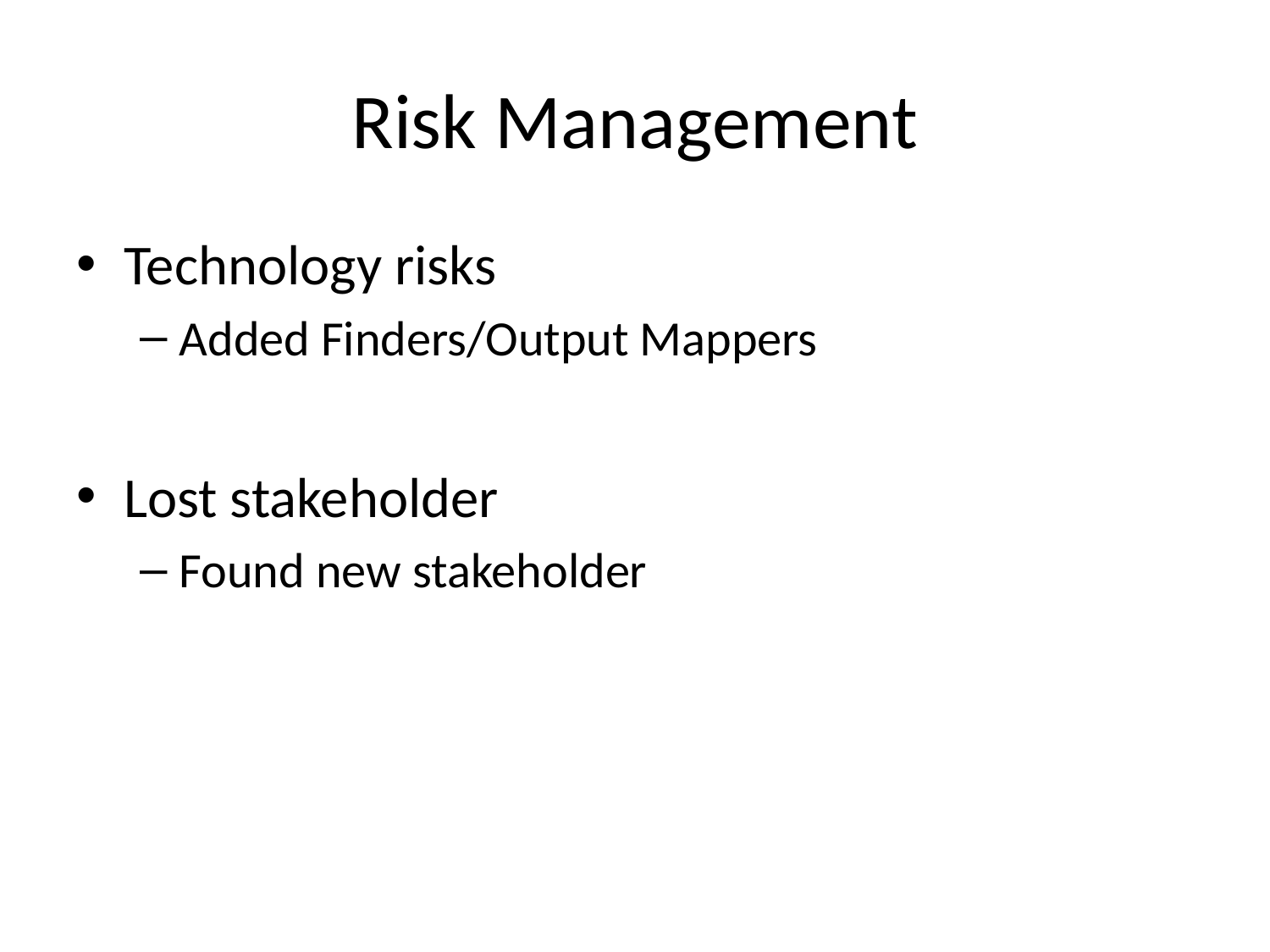

# Risk Management
Technology risks
Added Finders/Output Mappers

Lost stakeholder
Found new stakeholder